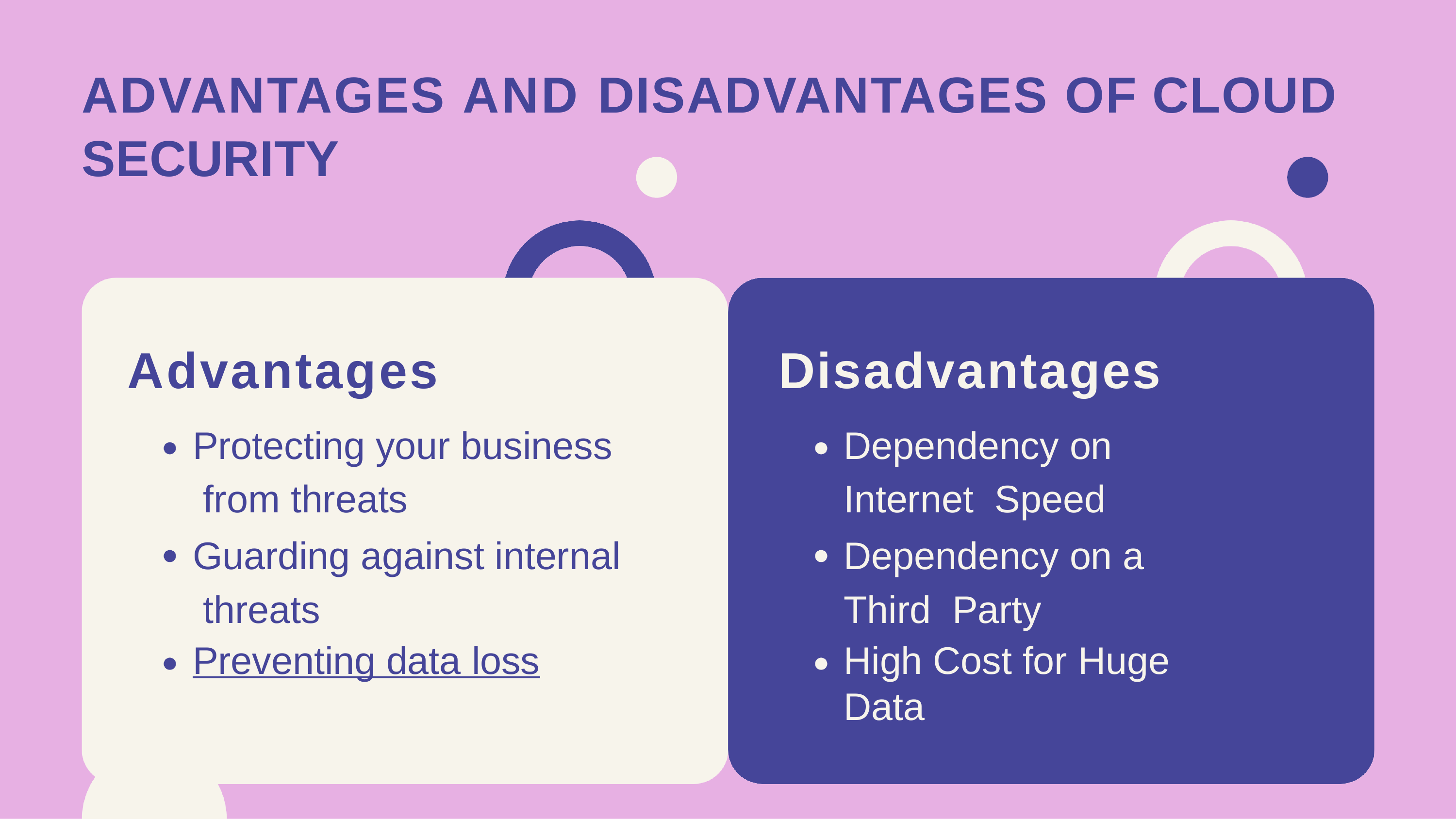

# ADVANTAGES AND DISADVANTAGES OF CLOUD  SECURITY

Advantages
Protecting your business  from threats
Guarding against internal  threats
Preventing data loss
Disadvantages
Dependency on Internet  Speed
Dependency on a Third  Party
High Cost for Huge Data